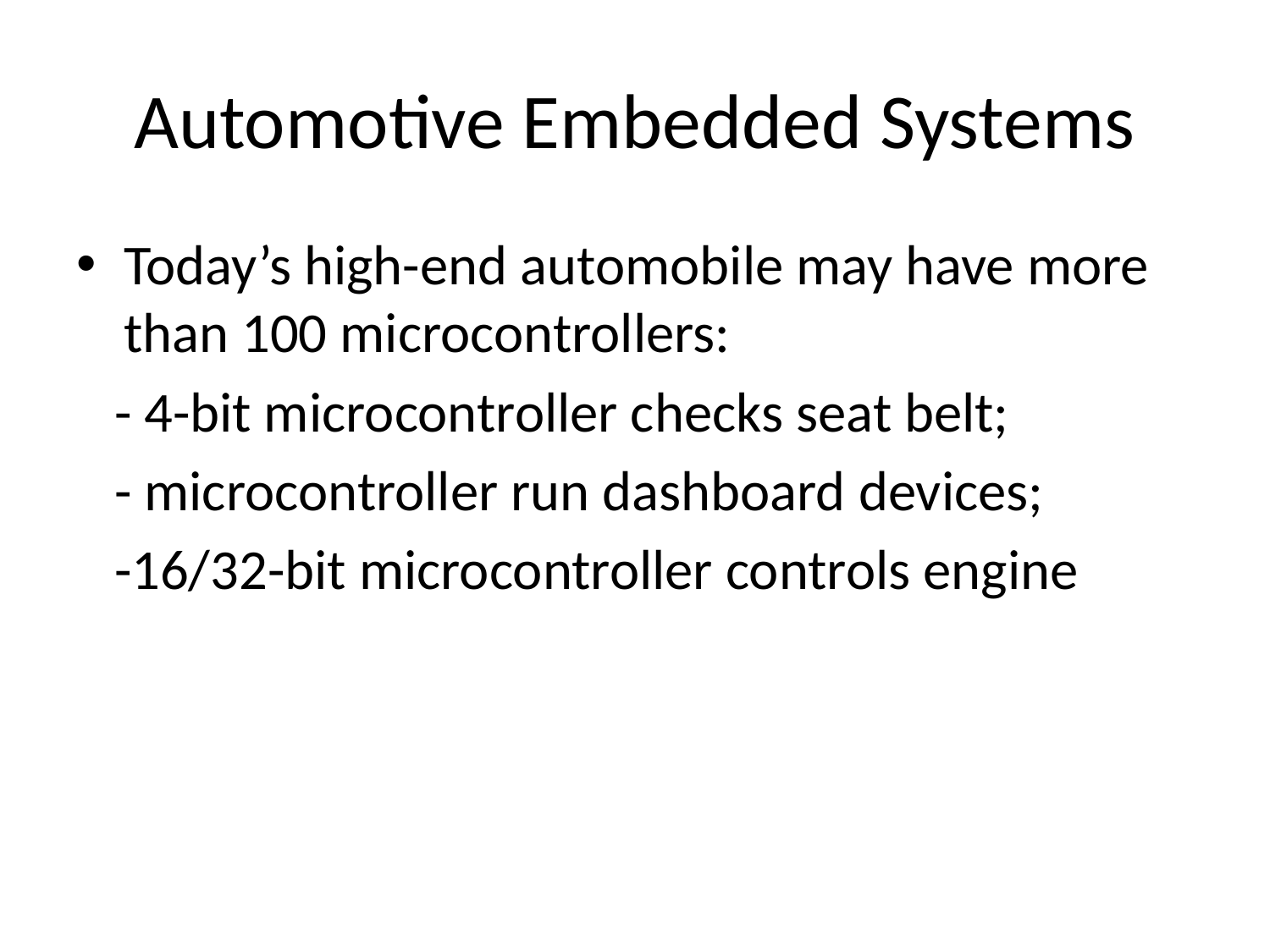

# Automotive Embedded Systems
Today’s high-end automobile may have more than 100 microcontrollers:
   - 4-bit microcontroller checks seat belt;
   - microcontroller run dashboard devices;
   -16/32-bit microcontroller controls engine